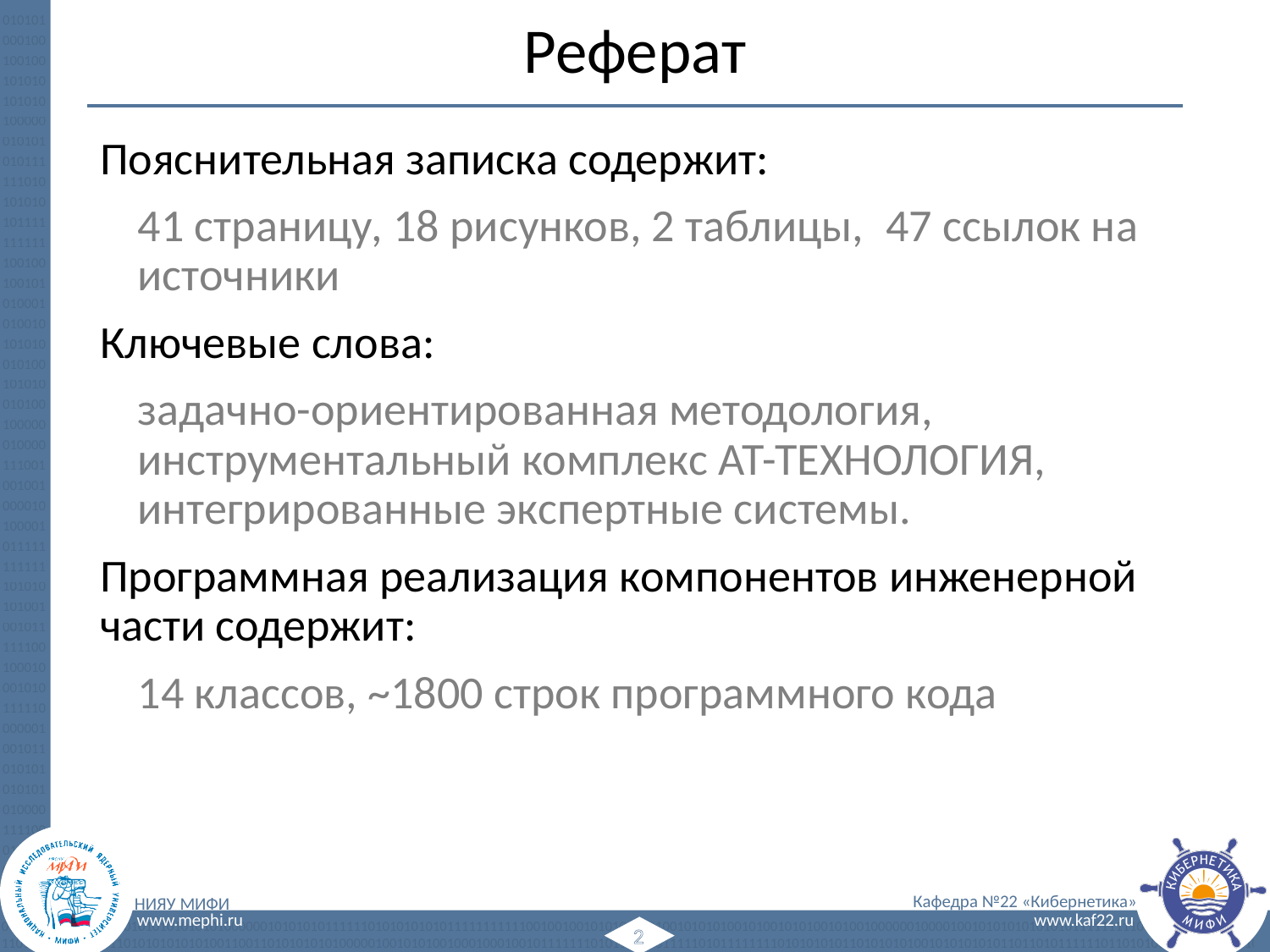

# Реферат
Пояснительная записка содержит:
41 страницу, 18 рисунков, 2 таблицы,  47 ссылок на источники
Ключевые слова:
задачно-ориентированная методология, инструментальный комплекс АТ-ТЕХНОЛОГИЯ, интегрированные экспертные системы.
Программная реализация компонентов инженерной части содержит:
14 классов, ~1800 строк программного кода

2